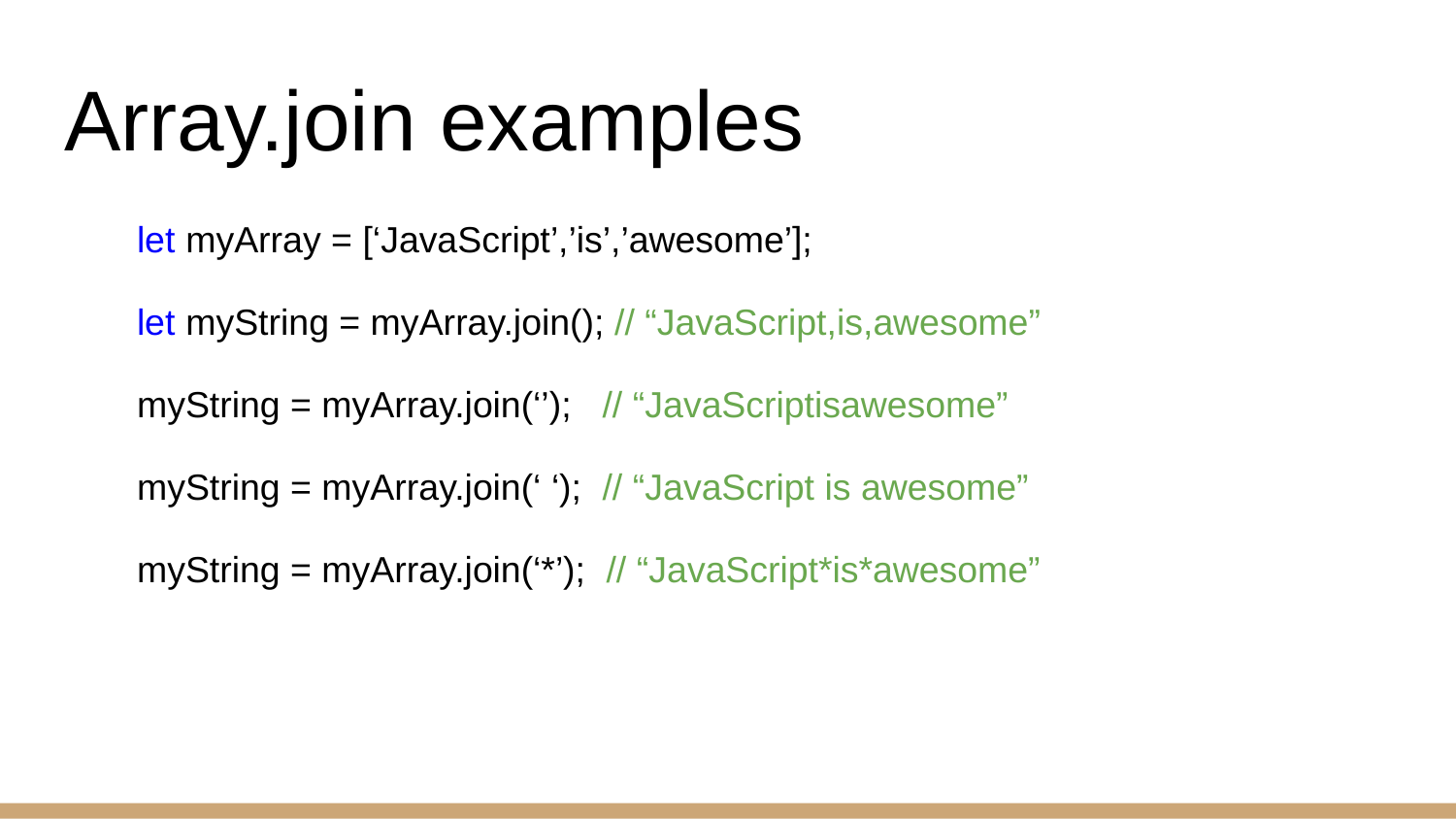

# Array.join examples
let myArray = [‘JavaScript’,’is’,’awesome’];
let myString = myArray.join(); // “JavaScript,is,awesome”
myString = myArray.join(‘’);   // “JavaScriptisawesome”
myString = myArray.join(‘ ‘);  // “JavaScript is awesome”
myString = myArray.join(‘*’);  // “JavaScript*is*awesome”